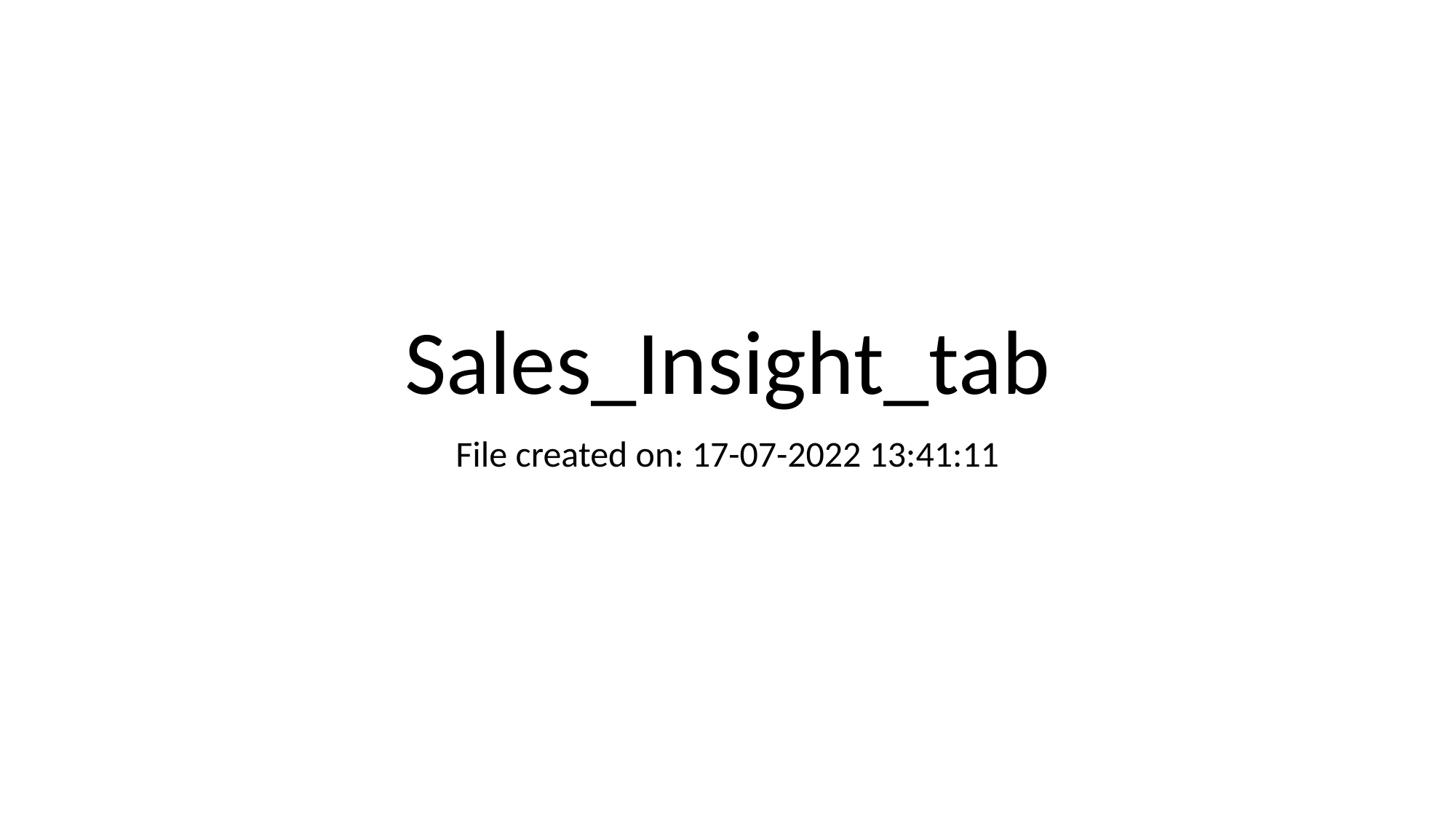

# Sales_Insight_tab
File created on: 17-07-2022 13:41:11